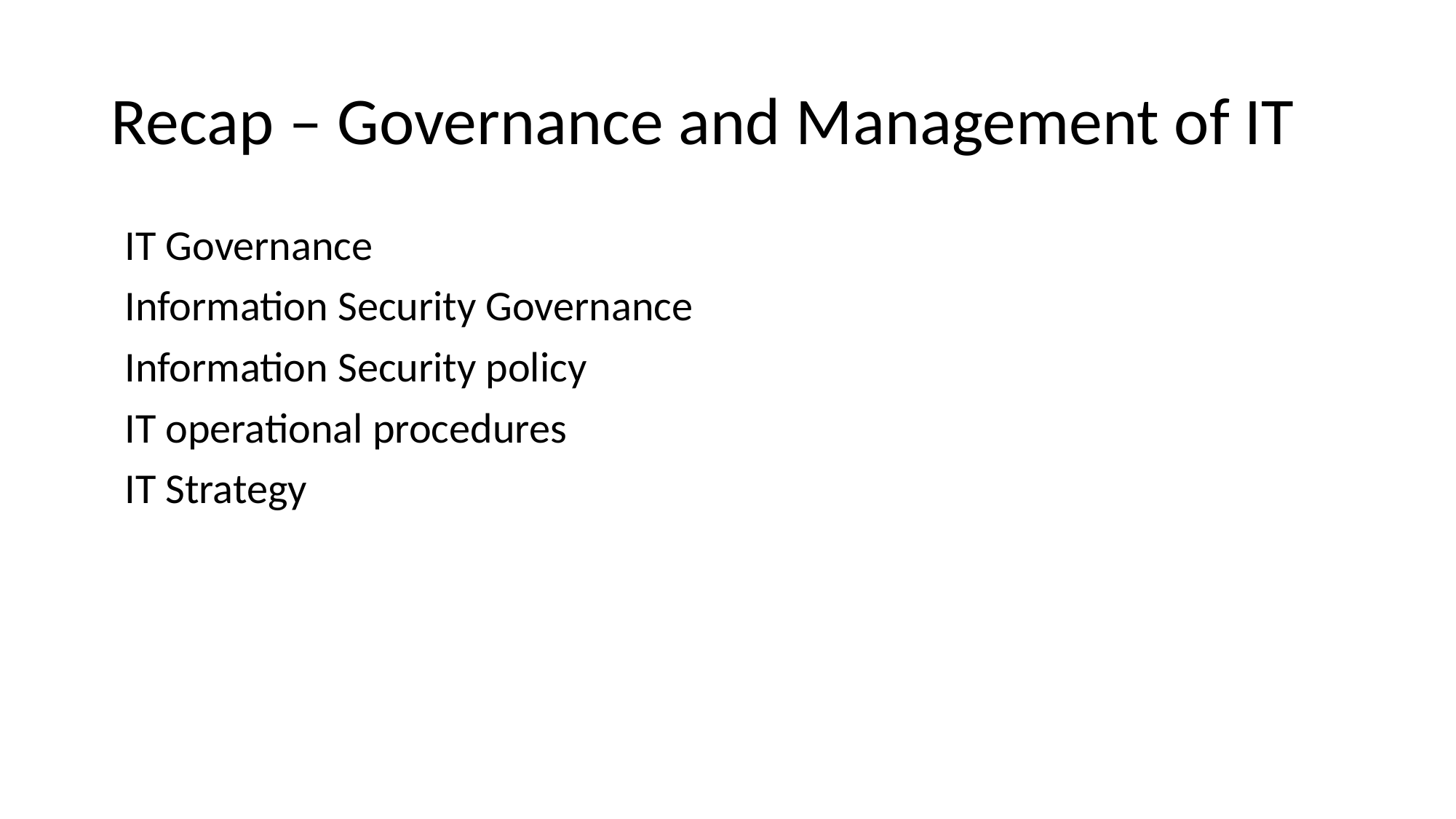

# Recap – Governance and Management of IT
IT Governance
Information Security Governance
Information Security policy
IT operational procedures
IT Strategy